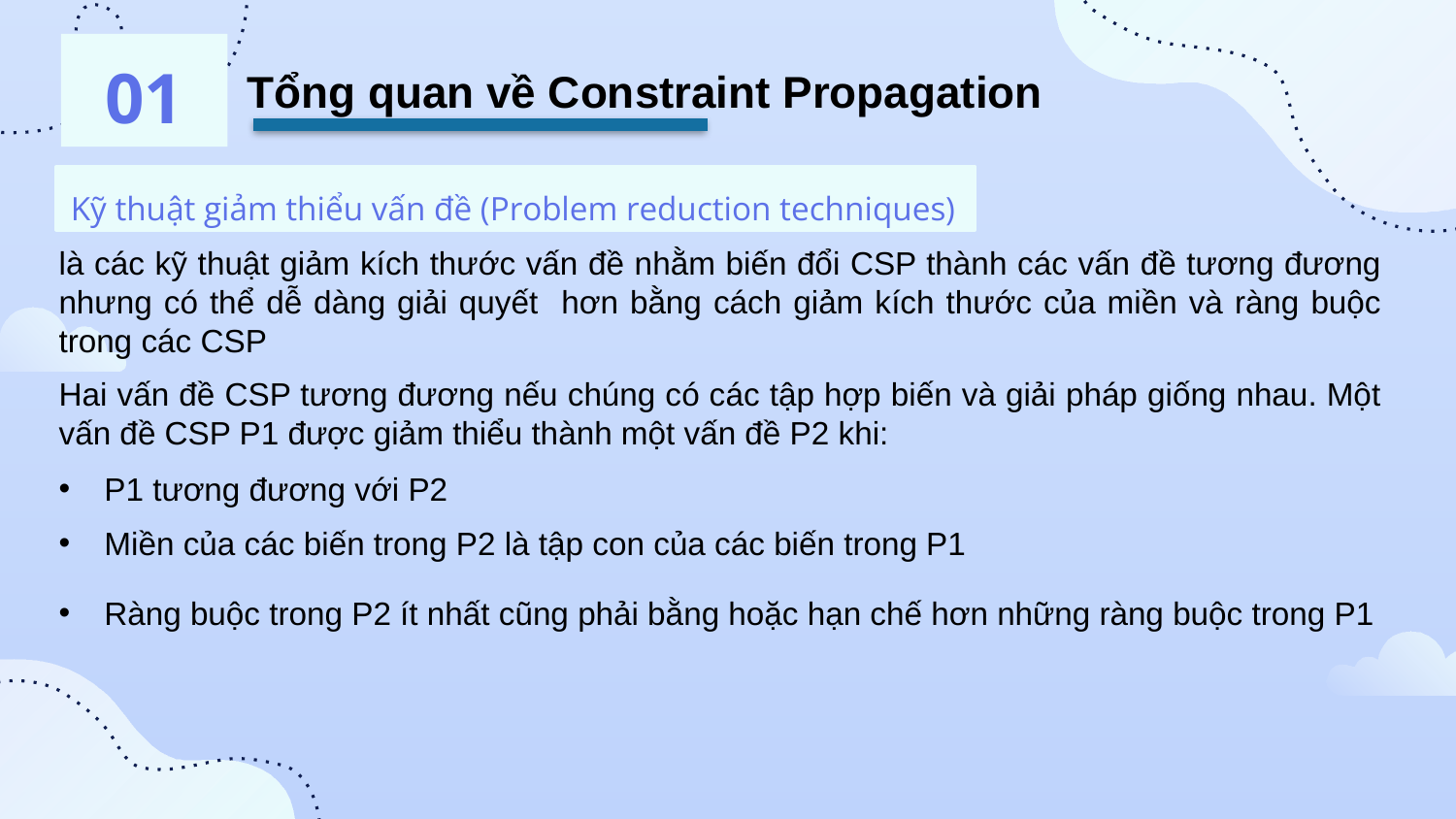

01
Tổng quan về Constraint Propagation
Kỹ thuật giảm thiểu vấn đề (Problem reduction techniques)
là các kỹ thuật giảm kích thước vấn đề nhằm biến đổi CSP thành các vấn đề tương đương nhưng có thể dễ dàng giải quyết  hơn bằng cách giảm kích thước của miền và ràng buộc trong các CSP
Problem reduction bao gồm hai nhiệm vụ có thể thực hiện:
Loại bỏ các giá trị dư thừa khỏi các miền của các biến
Ví dụ: DX={1,2,3,4,5,6}. Nếu các ràng buộc là x < 4 và x < 6. Giá trị 4, 5, 6 là dư thừa.         Ngoài ra, lưu ý rằng Ràng buộc x < 6 là dư thừa.
Hai vấn đề CSP tương đương nếu chúng có các tập hợp biến và giải pháp giống nhau. Một vấn đề CSP P1 được giảm thiểu thành một vấn đề P2 khi:
Siết chặt các ràng buộc sao cho ít hơn các nhãn kép thỏa mãn chúng, tức là loại bỏ nhãn ghép dư thừa.
P1 tương đương với P2
Miền của các biến trong P2 là tập con của các biến trong P1
Ví dụ: Xét ba biến A, B và C. Giả sử rằng tồn tại các ràng buộc nhị phân giữa các biến. Xét một nhãn ghép (<A,a>,<C,c>) thỏa mãn các ràng buộc trên A và C. Đây có thể là nhãn ghép dư thừa, Nếu chúng ta không thể gán bất kỳ giá trị nào b đến B sao cho (<A,a>,<B,b>) hoặc (<B,b>,<C,c>) thỏa mãn.
Ràng buộc trong P2 ít nhất cũng phải bằng hoặc hạn chế hơn những ràng buộc trong P1